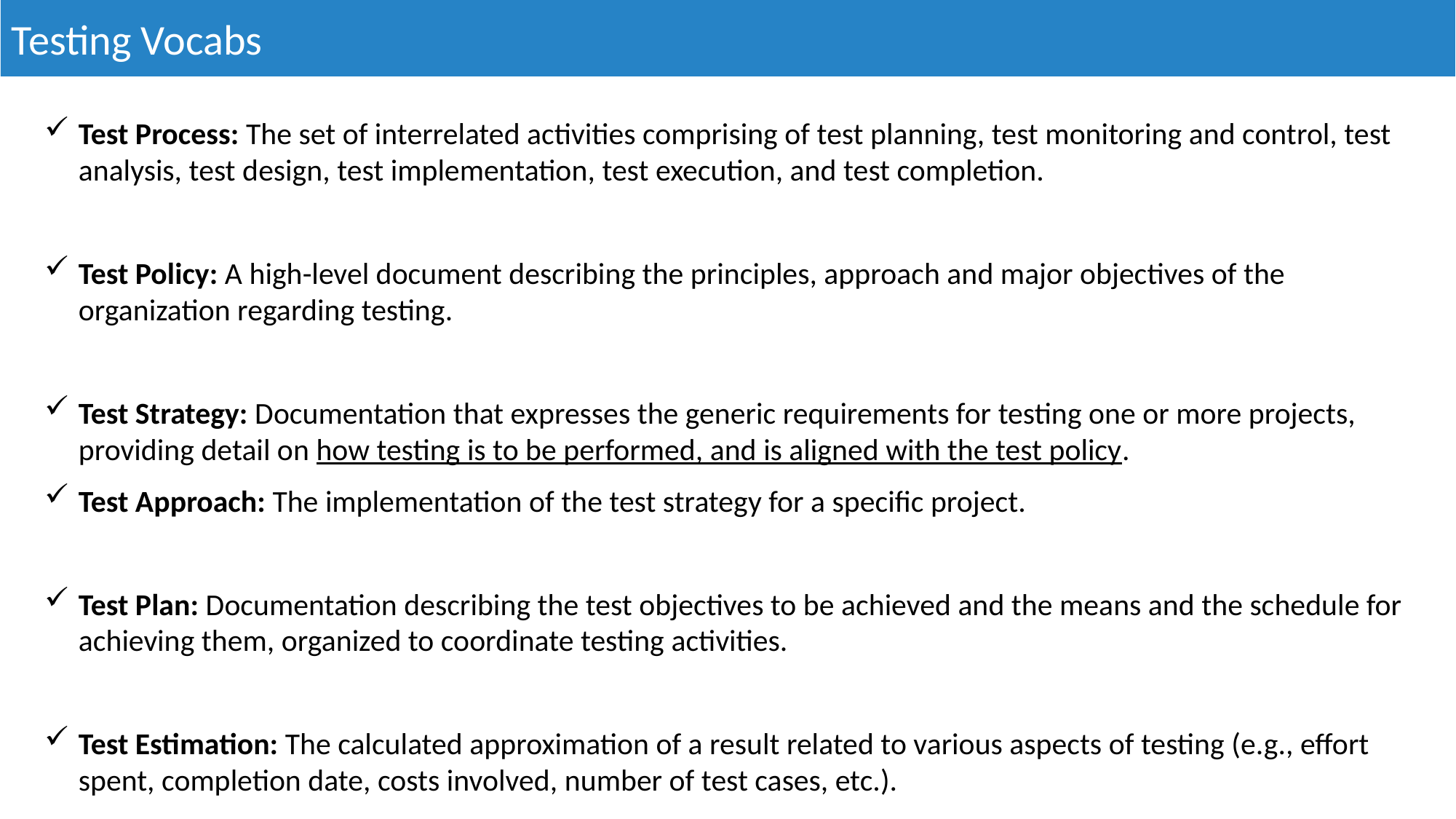

Testing Vocabs
Test Process: The set of interrelated activities comprising of test planning, test monitoring and control, test analysis, test design, test implementation, test execution, and test completion.

Test Policy: A high-level document describing the principles, approach and major objectives of the organization regarding testing.

Test Strategy: Documentation that expresses the generic requirements for testing one or more projects, providing detail on how testing is to be performed, and is aligned with the test policy.
Test Approach: The implementation of the test strategy for a specific project.

Test Plan: Documentation describing the test objectives to be achieved and the means and the schedule for achieving them, organized to coordinate testing activities.

Test Estimation: The calculated approximation of a result related to various aspects of testing (e.g., effort spent, completion date, costs involved, number of test cases, etc.).